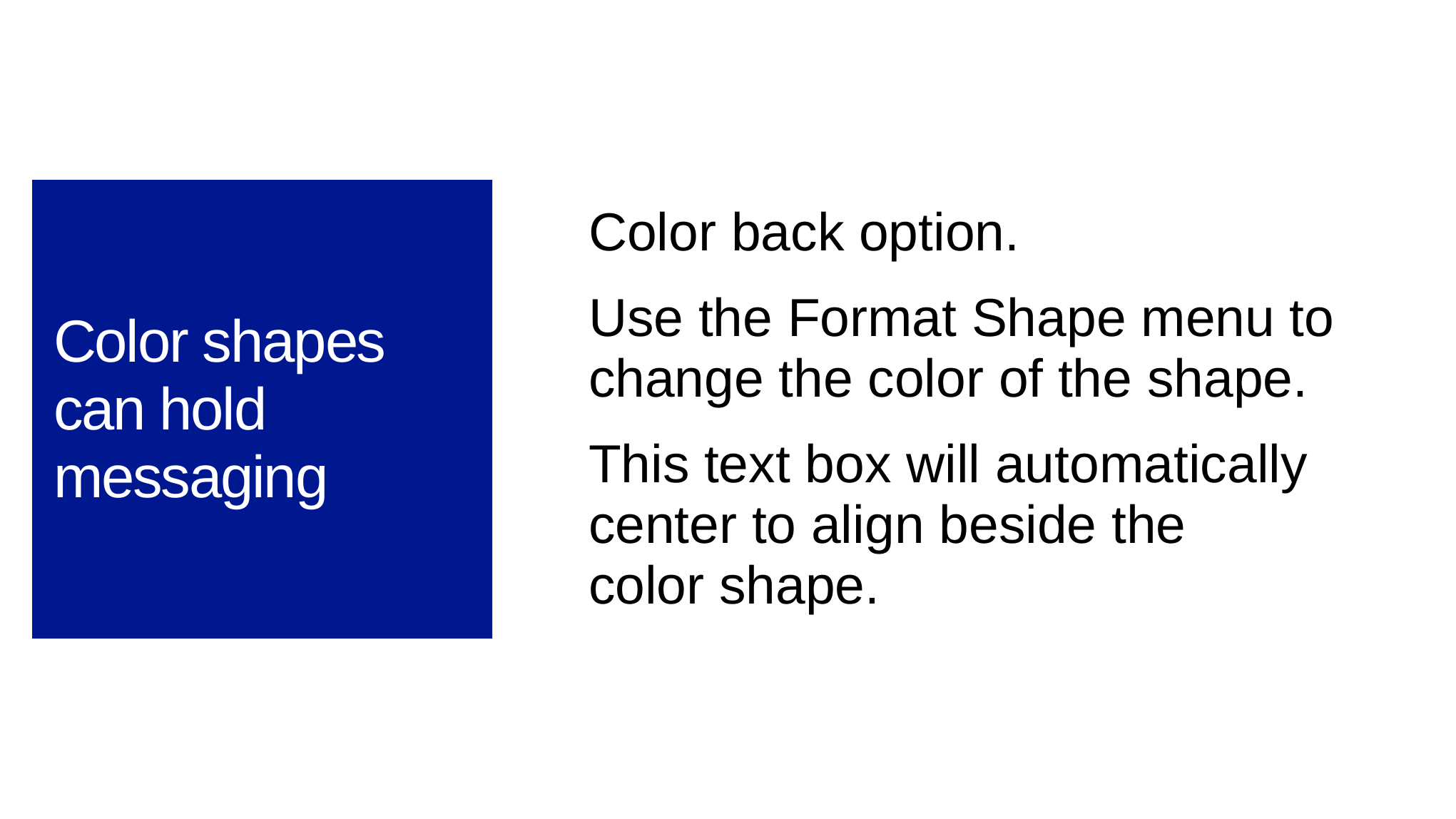

# Color shapes can hold messaging
Color back option.
Use the Format Shape menu to change the color of the shape.
This text box will automatically center to align beside the
color shape.